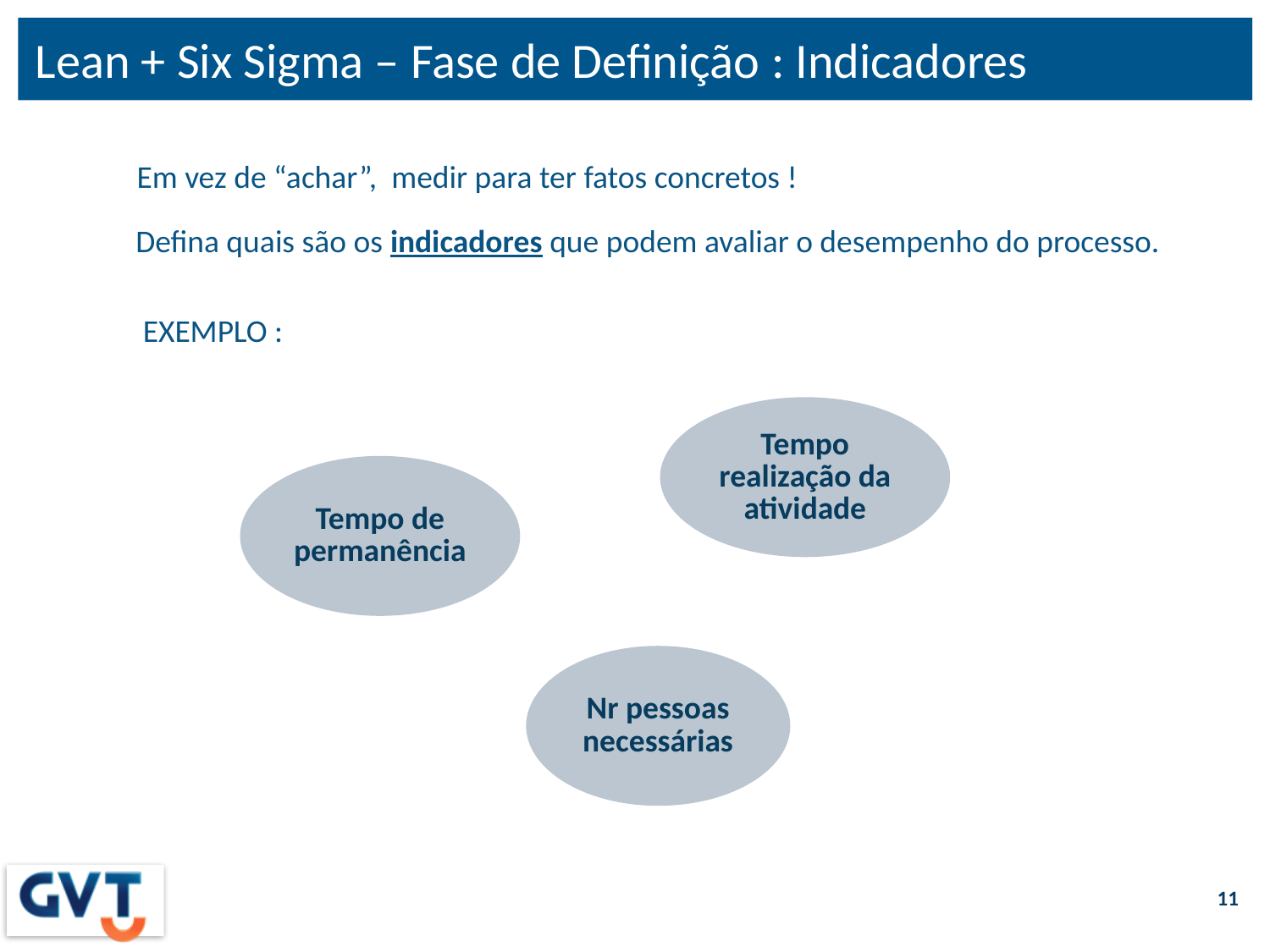

# Lean + Six Sigma – Fase de Definição : Indicadores
Em vez de “achar”,  medir para ter fatos concretos !
      Defina quais são os indicadores que podem avaliar o desempenho do processo.

       EXEMPLO :
Tempo realização da atividade
Tempo de permanência
Nr pessoas necessárias
11